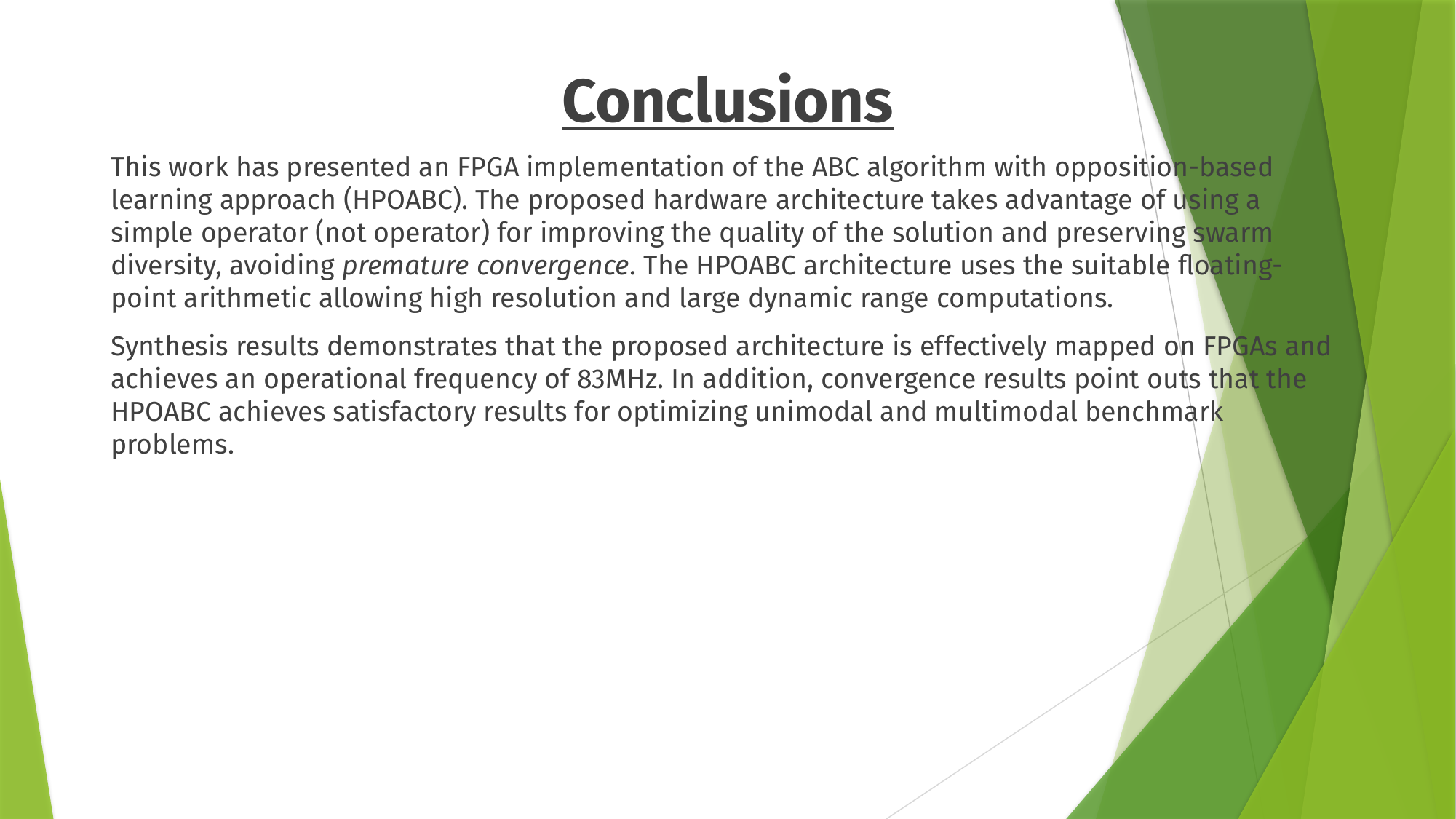

Conclusions
This work has presented an FPGA implementation of the ABC algorithm with opposition-based learning approach (HPOABC). The proposed hardware architecture takes advantage of using a simple operator (not operator) for improving the quality of the solution and preserving swarm diversity, avoiding premature convergence. The HPOABC architecture uses the suitable floating-point arithmetic allowing high resolution and large dynamic range computations.
Synthesis results demonstrates that the proposed architecture is effectively mapped on FPGAs and achieves an operational frequency of 83MHz. In addition, convergence results point outs that the HPOABC achieves satisfactory results for optimizing unimodal and multimodal benchmark problems.